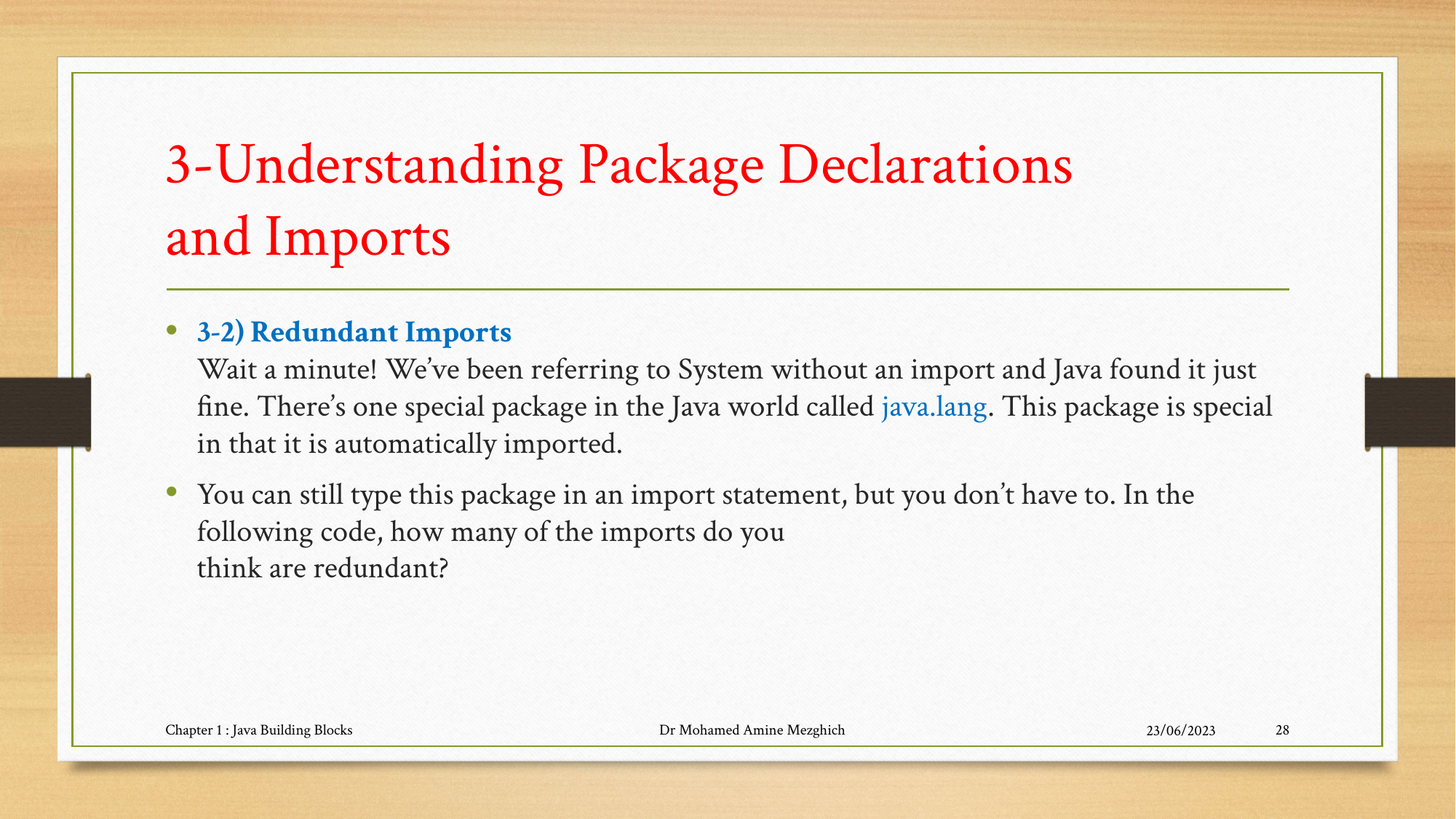

# 3-Understanding Package Declarations and Imports
3-2) Redundant Imports
Wait a minute! We’ve been referring to System without an import and Java found it just fine. There’s one special package in the Java world called java.lang. This package is special in that it is automatically imported.
You can still type this package in an import statement, but you don’t have to. In the following code, how many of the imports do you
think are redundant?
Chapter 1 : Java Building Blocks                                                                                         Dr Mohamed Amine Mezghich
23/06/2023
28